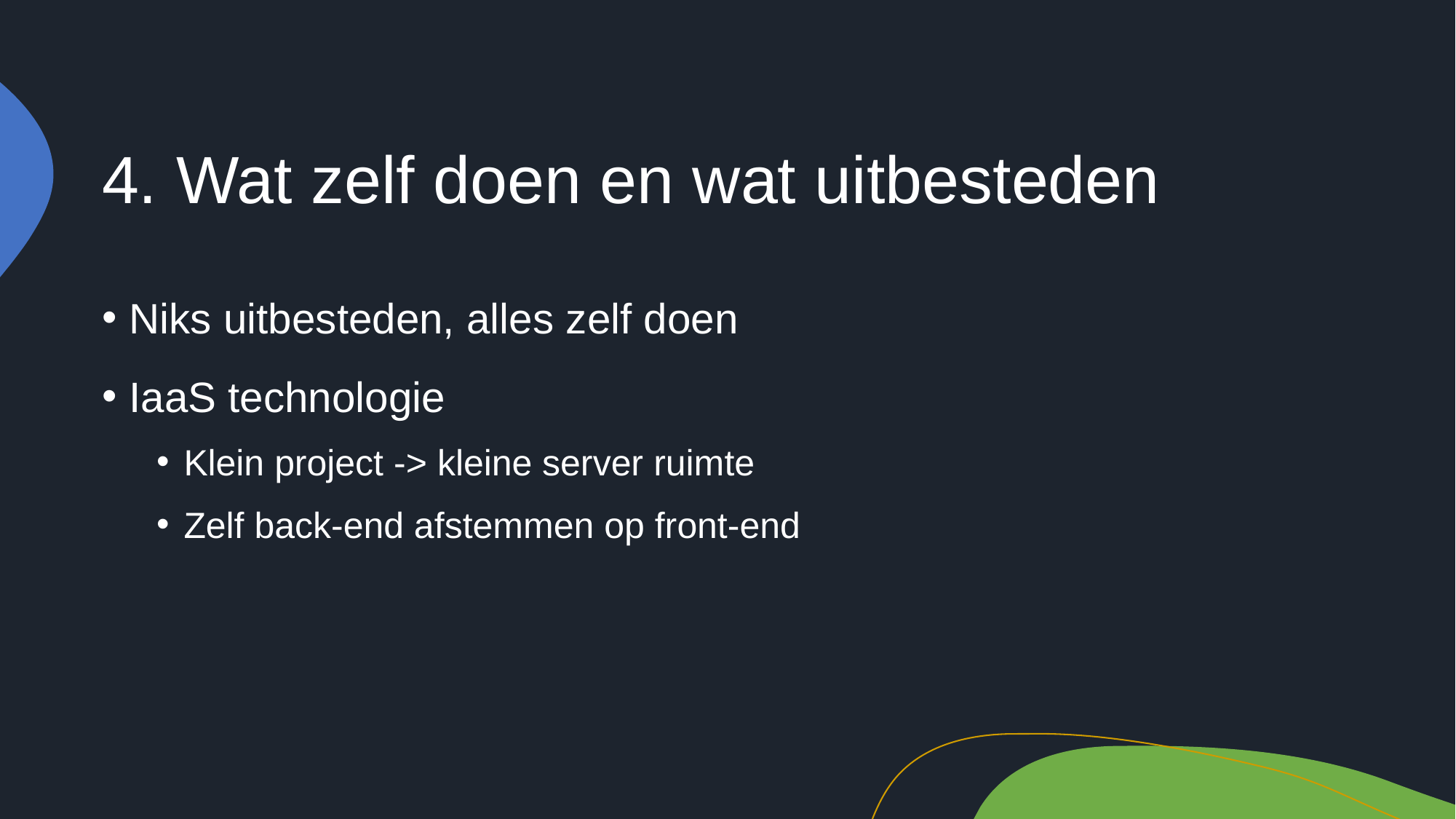

# 4. Wat zelf doen en wat uitbesteden
Niks uitbesteden, alles zelf doen
IaaS technologie
Klein project -> kleine server ruimte
Zelf back-end afstemmen op front-end